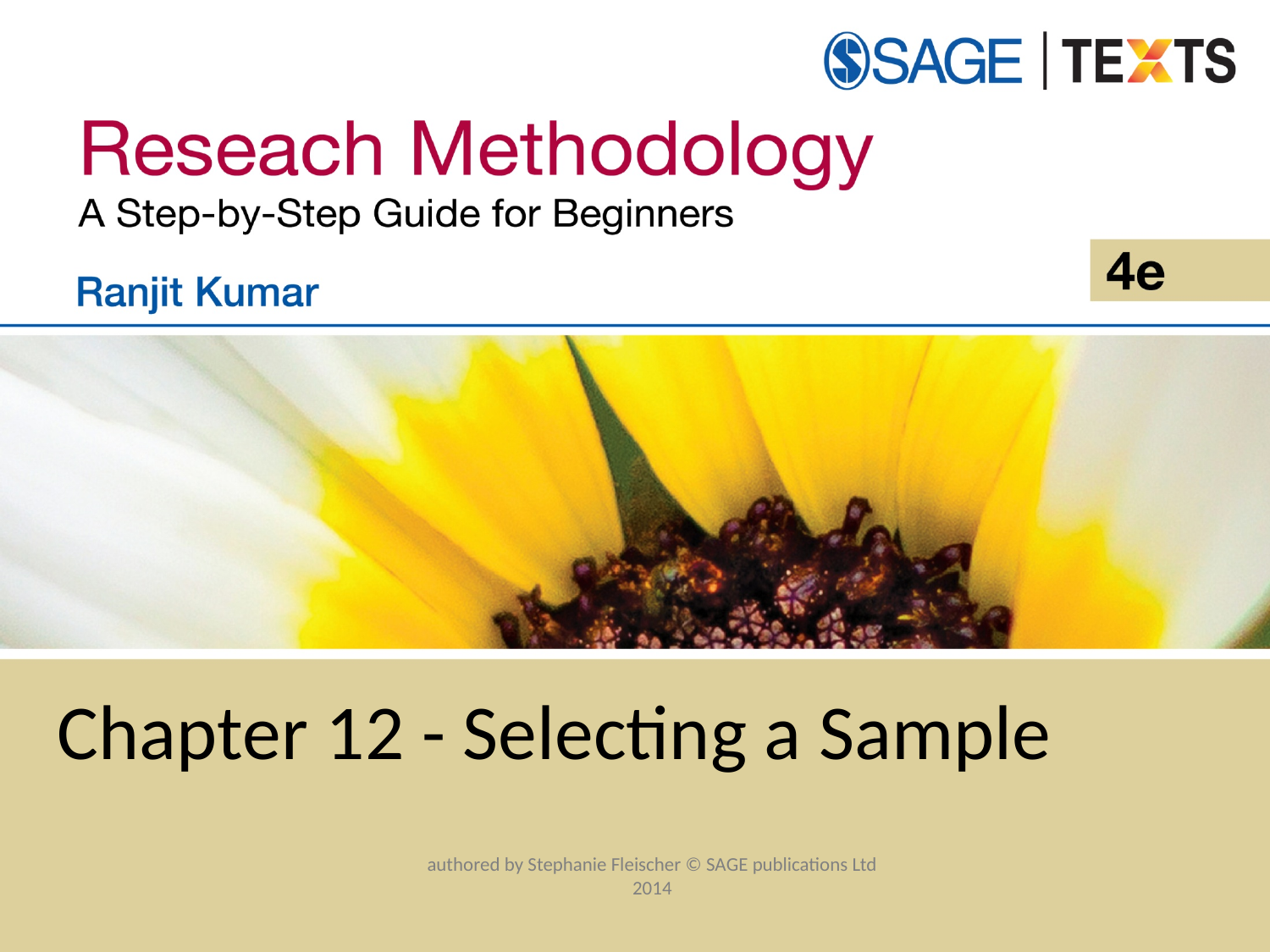

# Chapter 12 - Selecting a Sample
authored by Stephanie Fleischer © SAGE publications Ltd 2014